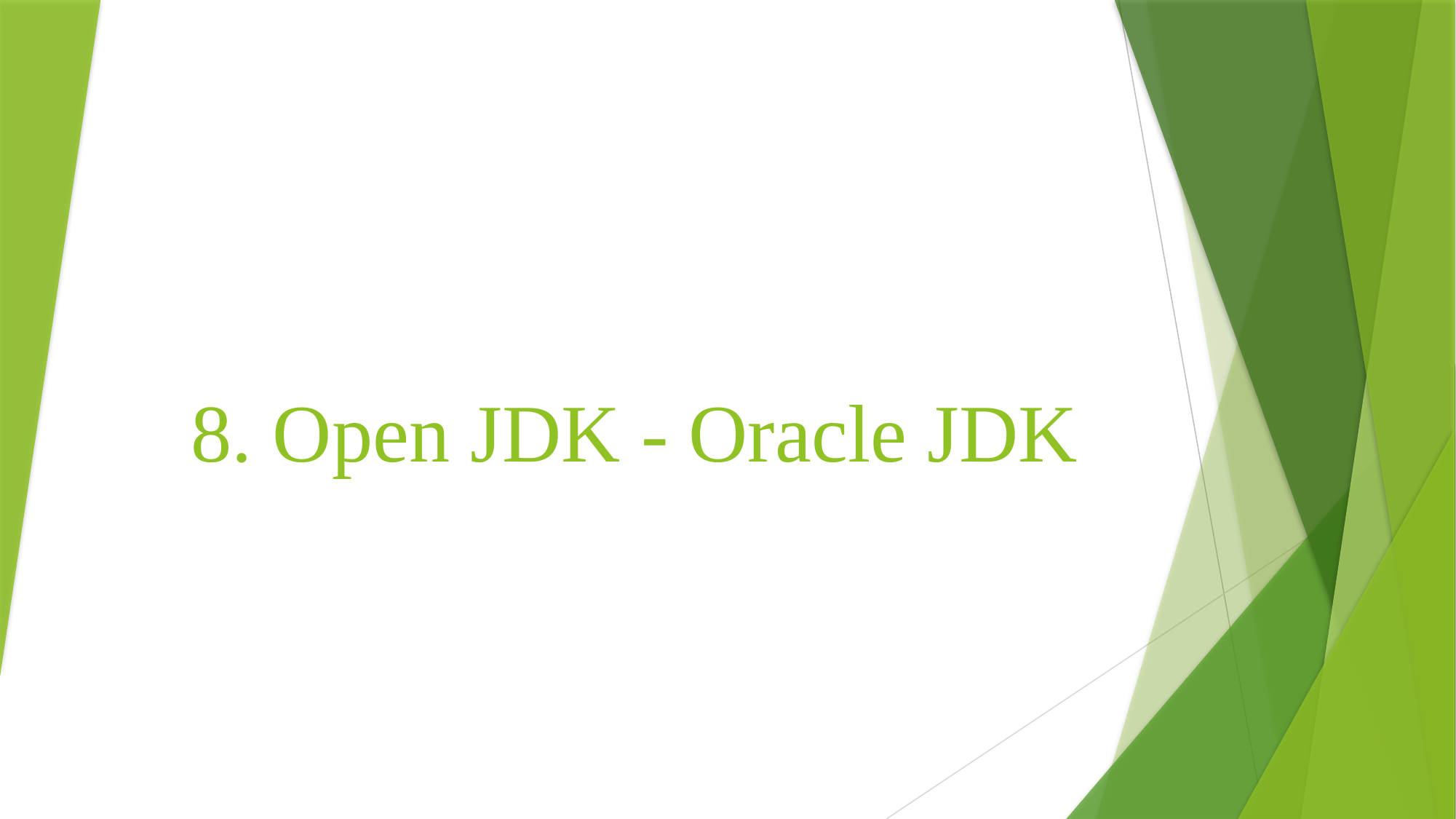

# 8. Open JDK - Oracle JDK